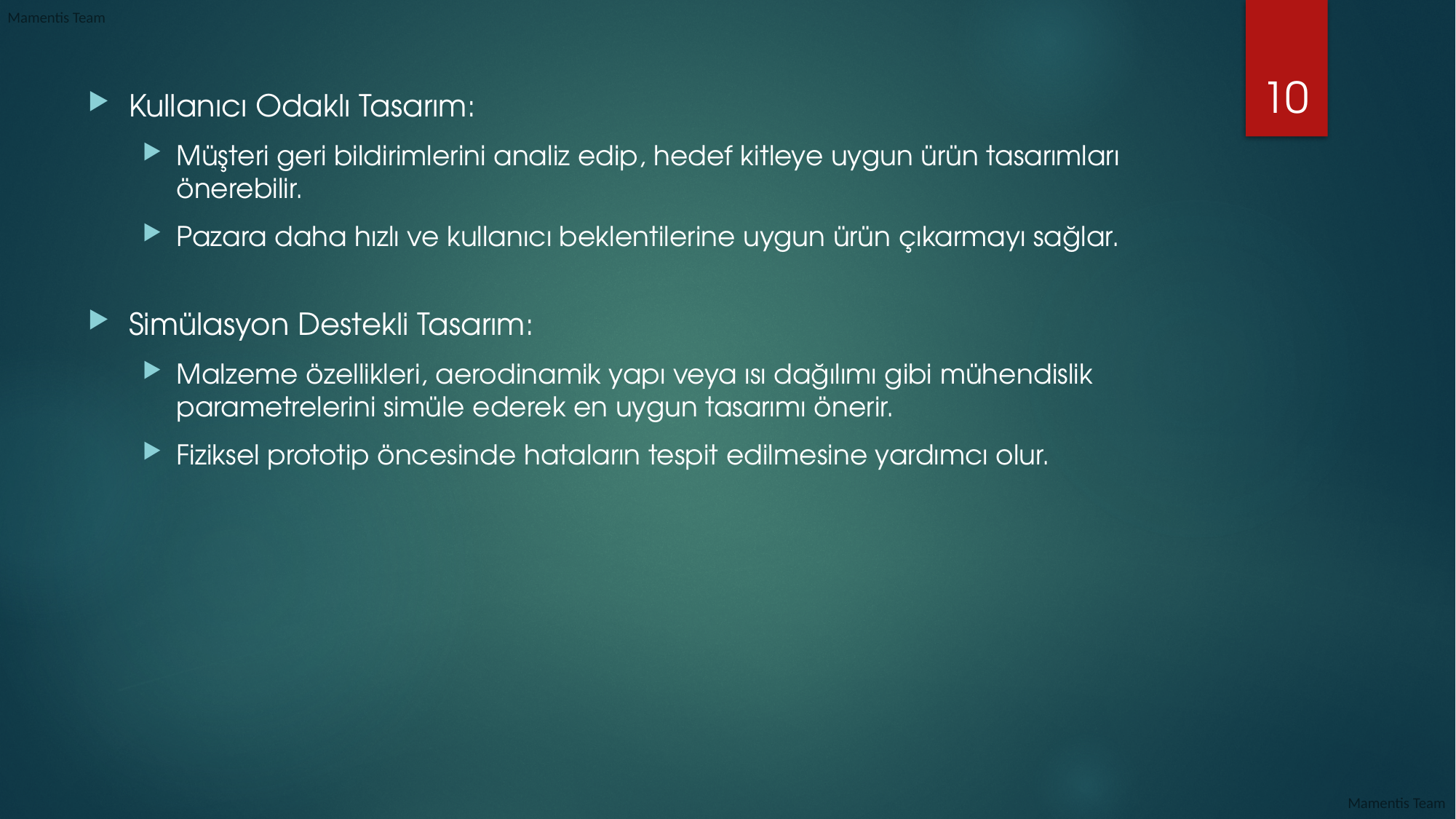

10
Kullanıcı Odaklı Tasarım:
Müşteri geri bildirimlerini analiz edip, hedef kitleye uygun ürün tasarımları önerebilir.
Pazara daha hızlı ve kullanıcı beklentilerine uygun ürün çıkarmayı sağlar.
Simülasyon Destekli Tasarım:
Malzeme özellikleri, aerodinamik yapı veya ısı dağılımı gibi mühendislik parametrelerini simüle ederek en uygun tasarımı önerir.
Fiziksel prototip öncesinde hataların tespit edilmesine yardımcı olur.